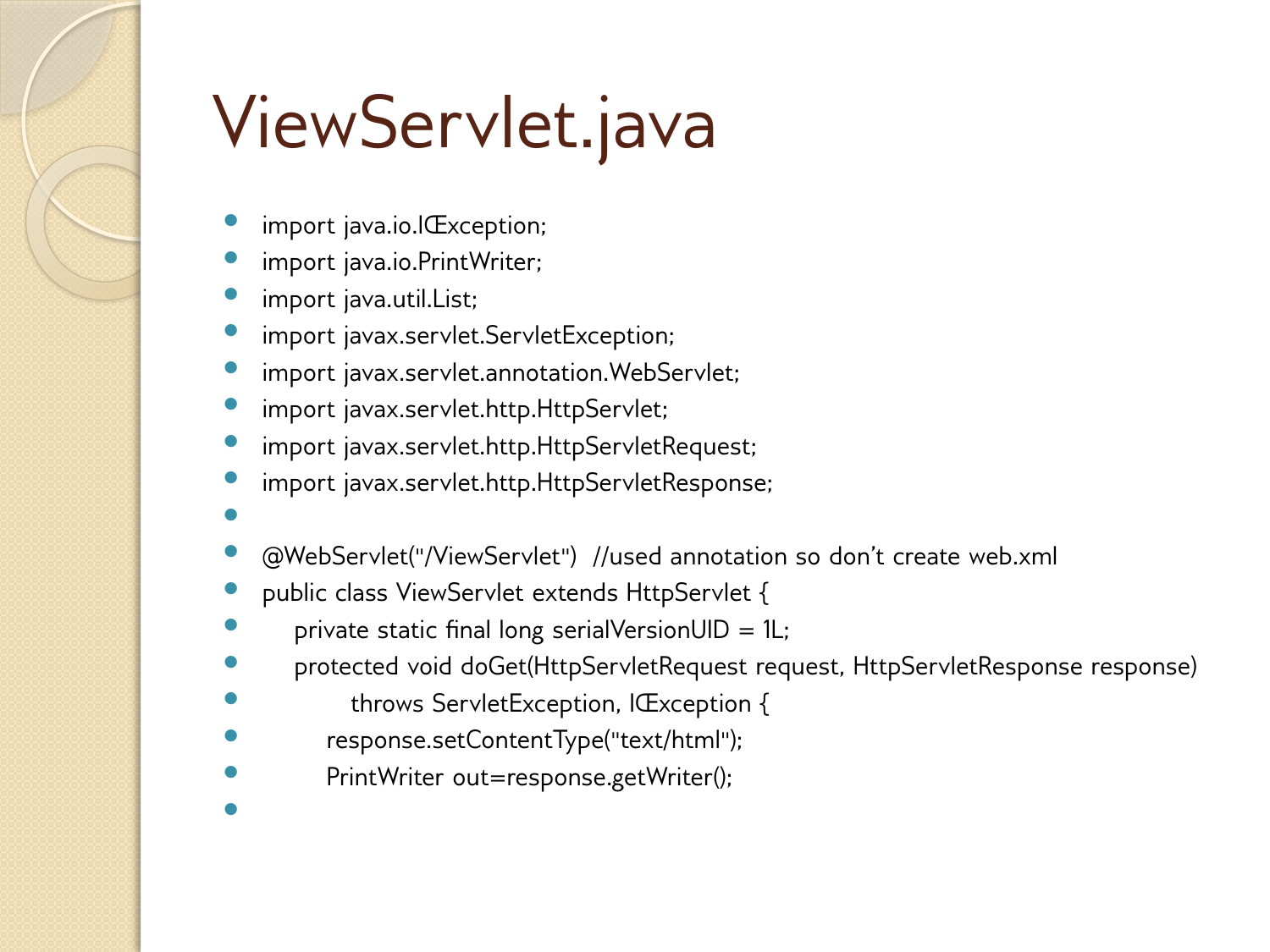

# ViewServlet.java
import java.io.IOException;
import java.io.PrintWriter;
import java.util.List;
import javax.servlet.ServletException;
import javax.servlet.annotation.WebServlet;
import javax.servlet.http.HttpServlet;
import javax.servlet.http.HttpServletRequest;
import javax.servlet.http.HttpServletResponse;

@WebServlet("/ViewServlet")  //used annotation so don’t create web.xml
public class ViewServlet extends HttpServlet {
    private static final long serialVersionUID = 1L;
    protected void doGet(HttpServletRequest request, HttpServletResponse response)
           throws ServletException, IOException {
        response.setContentType("text/html");
        PrintWriter out=response.getWriter();